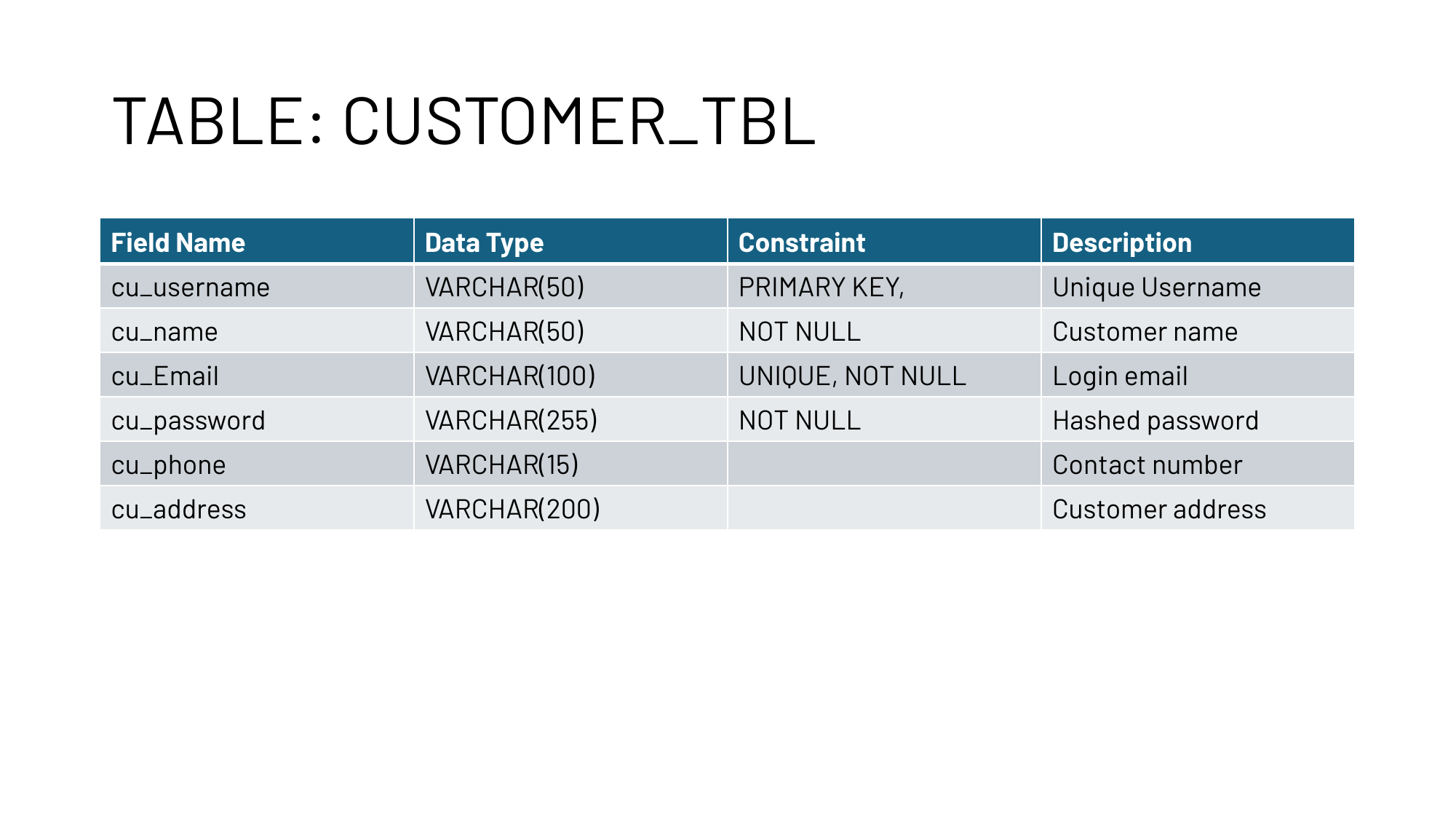

# TABLE: CUSTOMER_TBL
| Field Name | Data Type | Constraint | Description |
| --- | --- | --- | --- |
| cu\_username | VARCHAR(50) | PRIMARY KEY, | Unique Username |
| cu\_name | VARCHAR(50) | NOT NULL | Customer name |
| cu\_Email | VARCHAR(100) | UNIQUE, NOT NULL | Login email |
| cu\_password | VARCHAR(255) | NOT NULL | Hashed password |
| cu\_phone | VARCHAR(15) |  | Contact number |
| cu\_address | VARCHAR(200) |  | Customer address |